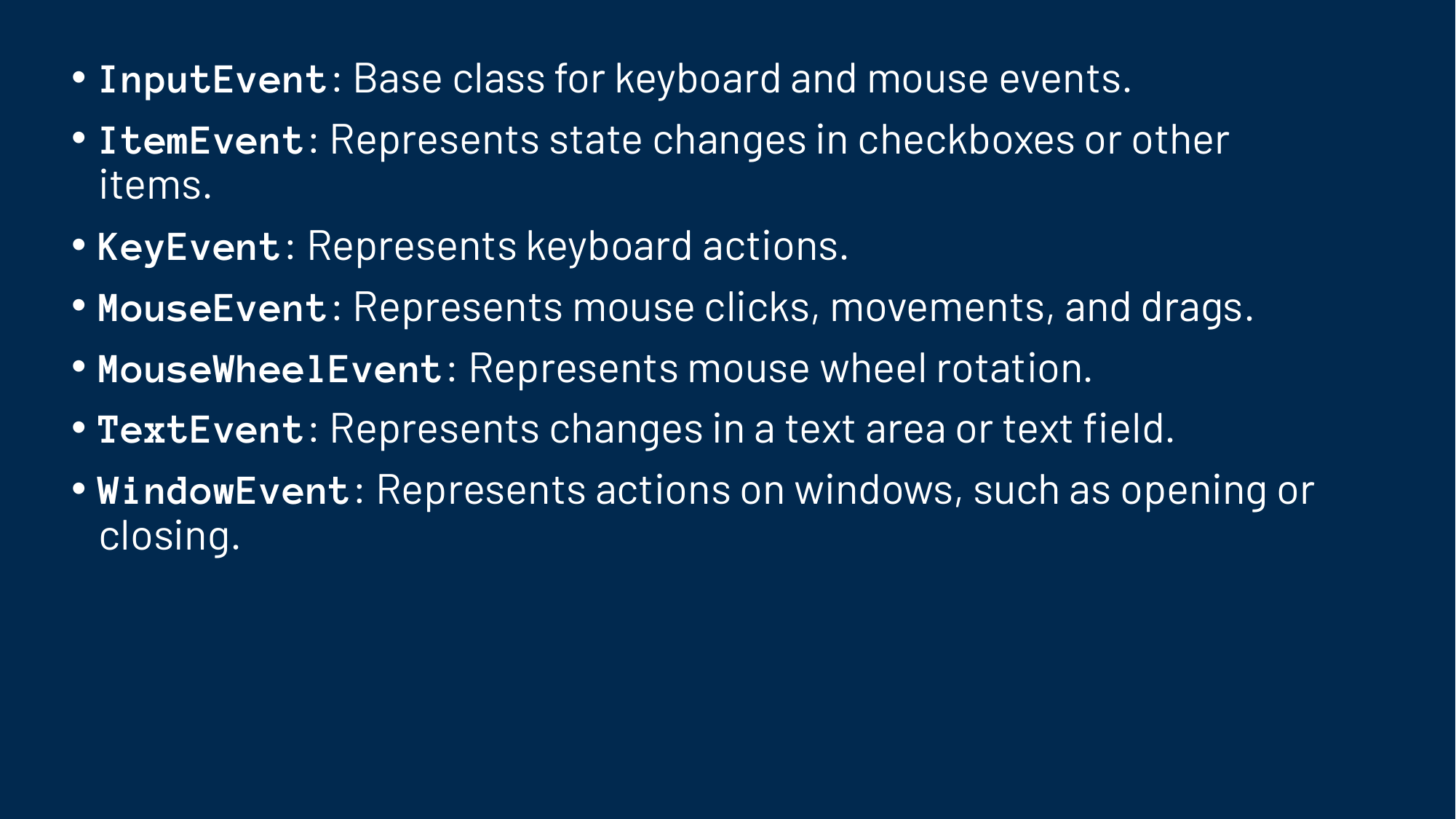

InputEvent: Base class for keyboard and mouse events.
ItemEvent: Represents state changes in checkboxes or other items.
KeyEvent: Represents keyboard actions.
MouseEvent: Represents mouse clicks, movements, and drags.
MouseWheelEvent: Represents mouse wheel rotation.
TextEvent: Represents changes in a text area or text field.
WindowEvent: Represents actions on windows, such as opening or closing.